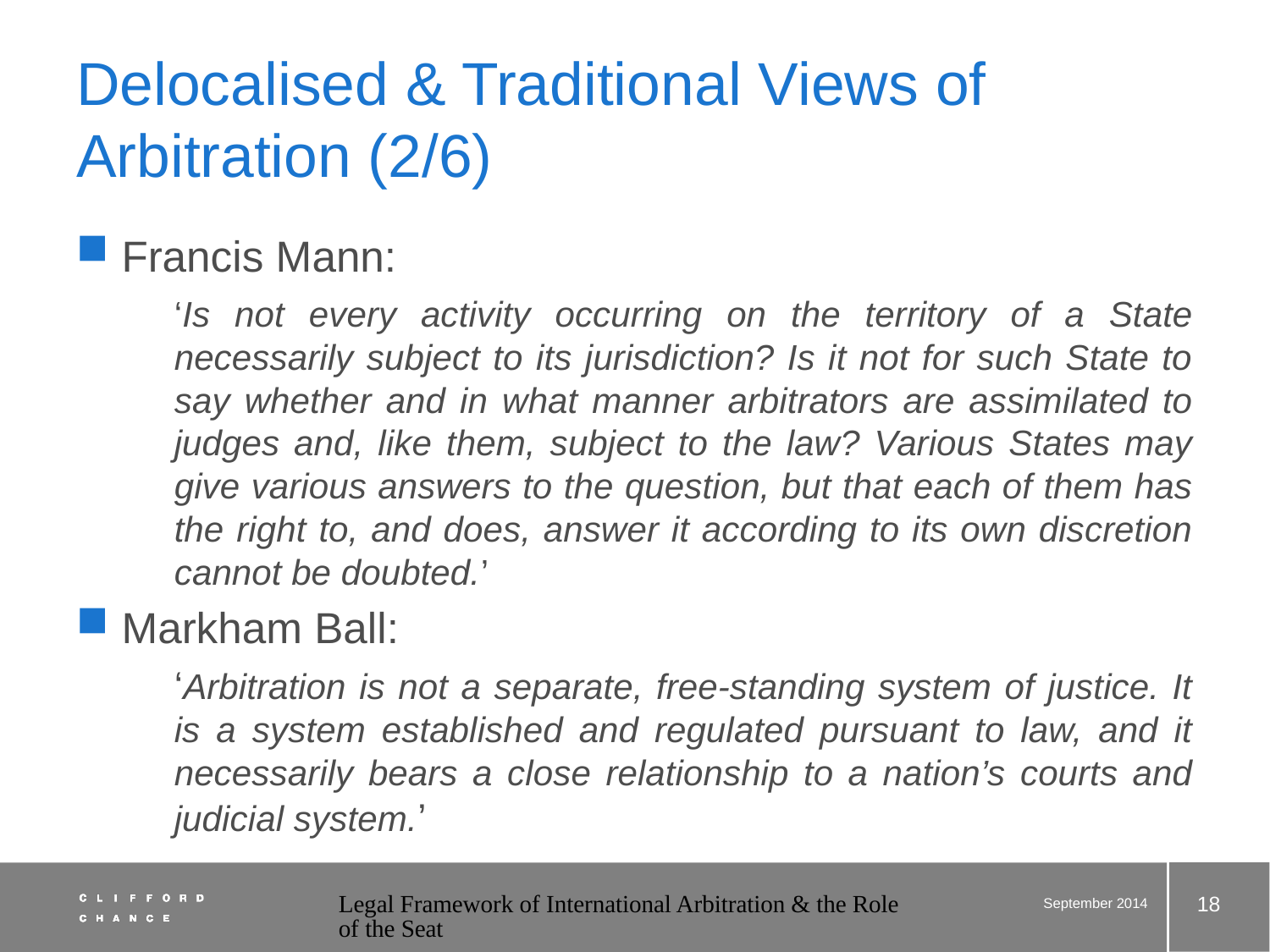

# Delocalised & Traditional Views of Arbitration (2/6)
Francis Mann:
	‘Is not every activity occurring on the territory of a State necessarily subject to its jurisdiction? Is it not for such State to say whether and in what manner arbitrators are assimilated to judges and, like them, subject to the law? Various States may give various answers to the question, but that each of them has the right to, and does, answer it according to its own discretion cannot be doubted.’
Markham Ball:
	‘Arbitration is not a separate, free-standing system of justice. It is a system established and regulated pursuant to law, and it necessarily bears a close relationship to a nation’s courts and judicial system.’
18
Legal Framework of International Arbitration & the Role of the Seat
September 2014